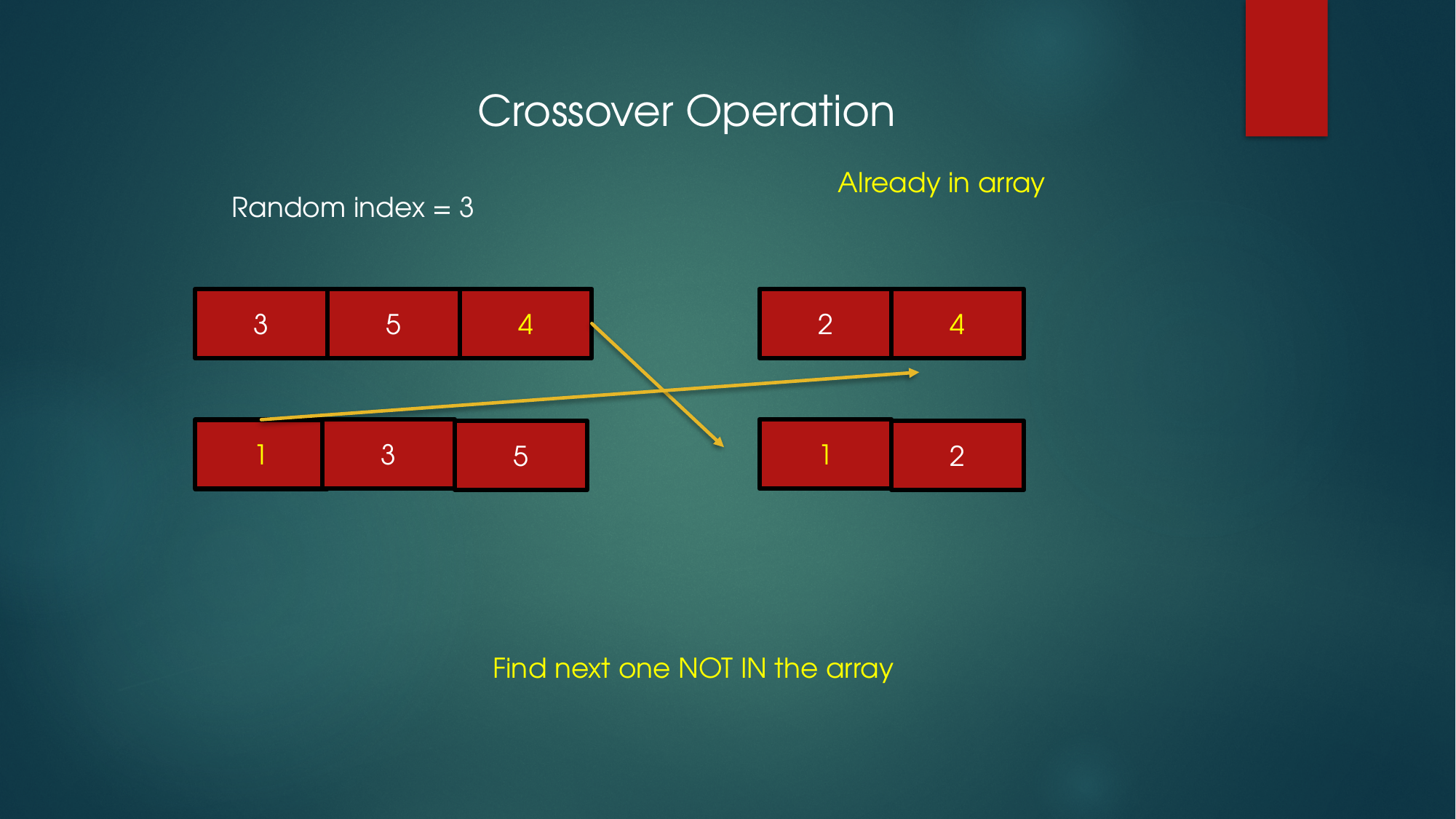

Crossover Operation
Already in array

Random index = 3
5
4
2
4
3
1
3
1
5
2
Find next one NOT IN the array